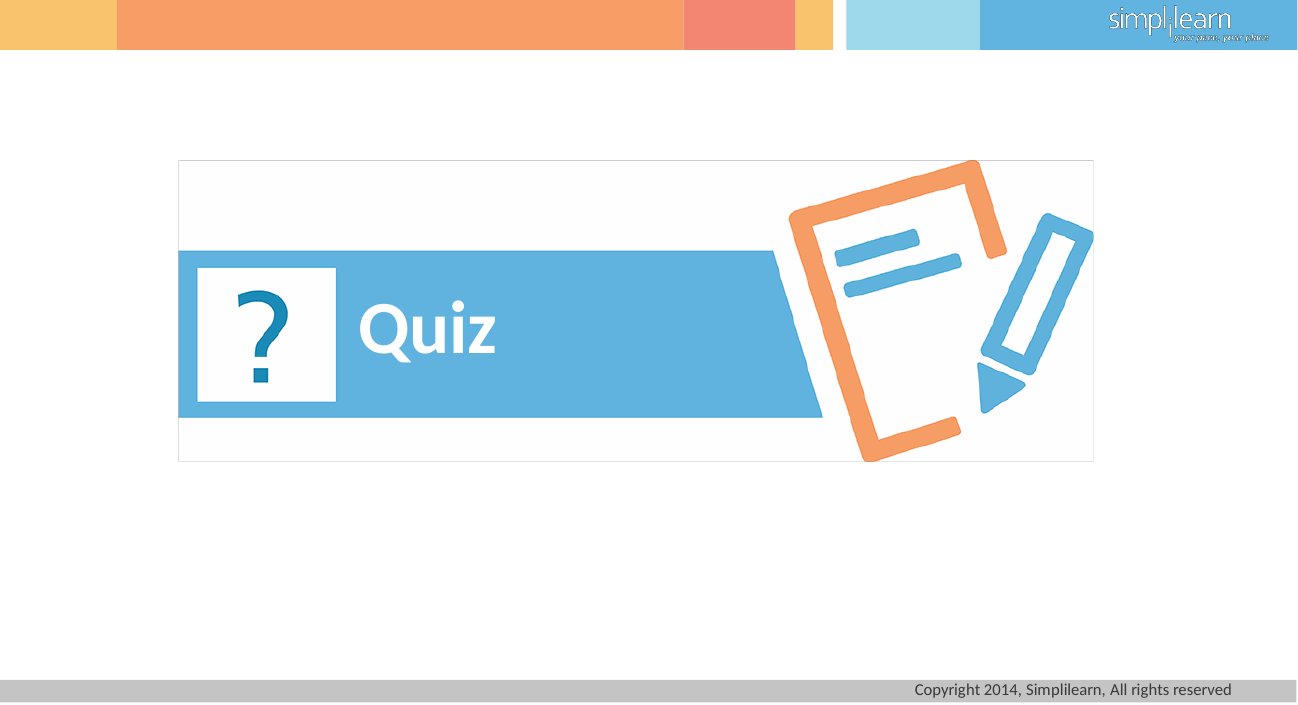

# Quiz
Copyright 2014, Simplilearn, All rights reserved